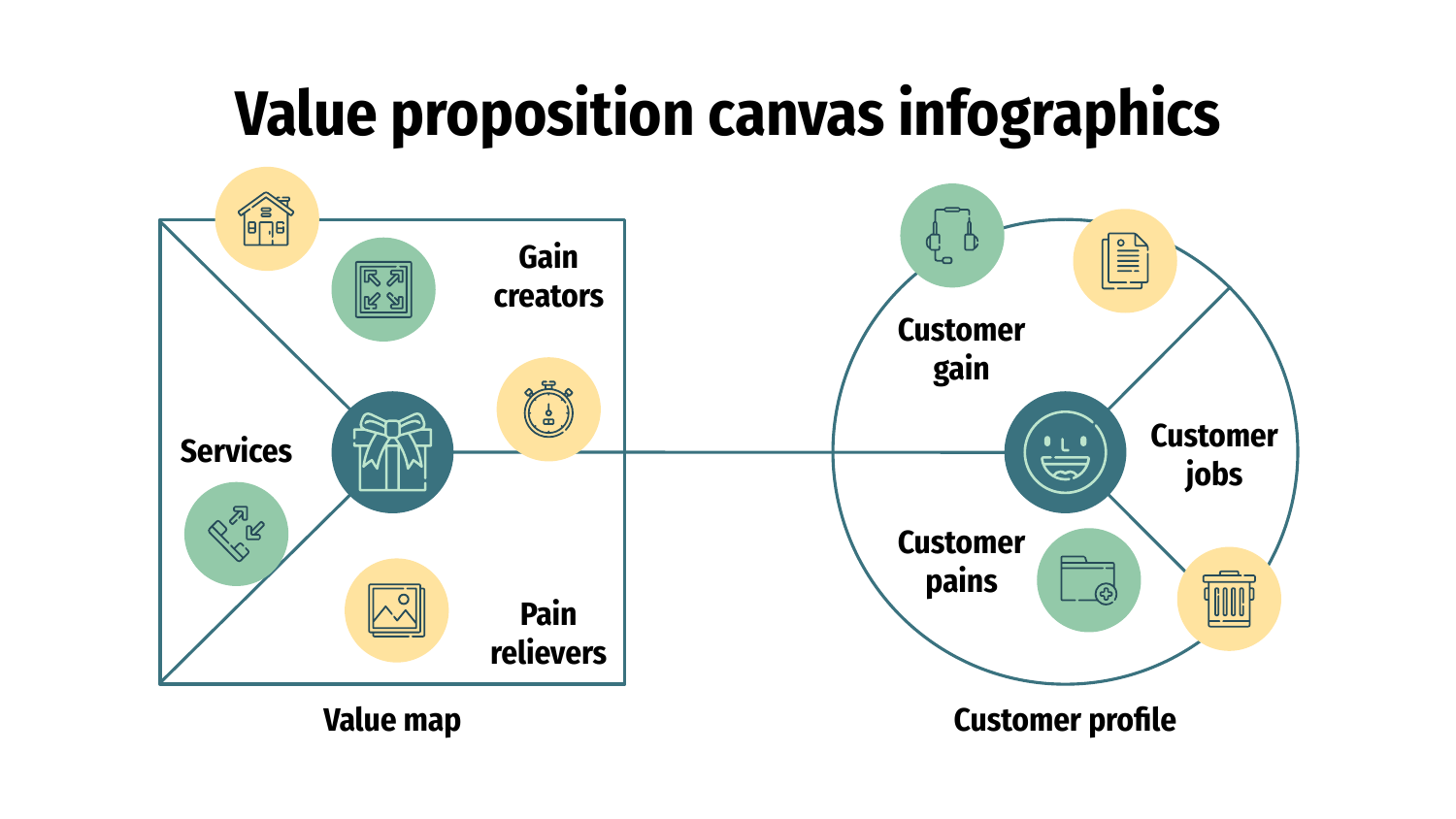

# Value proposition canvas infographics

Gain creators
Customer gain

Customer jobs

Services
Customer pains
Pain relievers
Value map
Customer profile